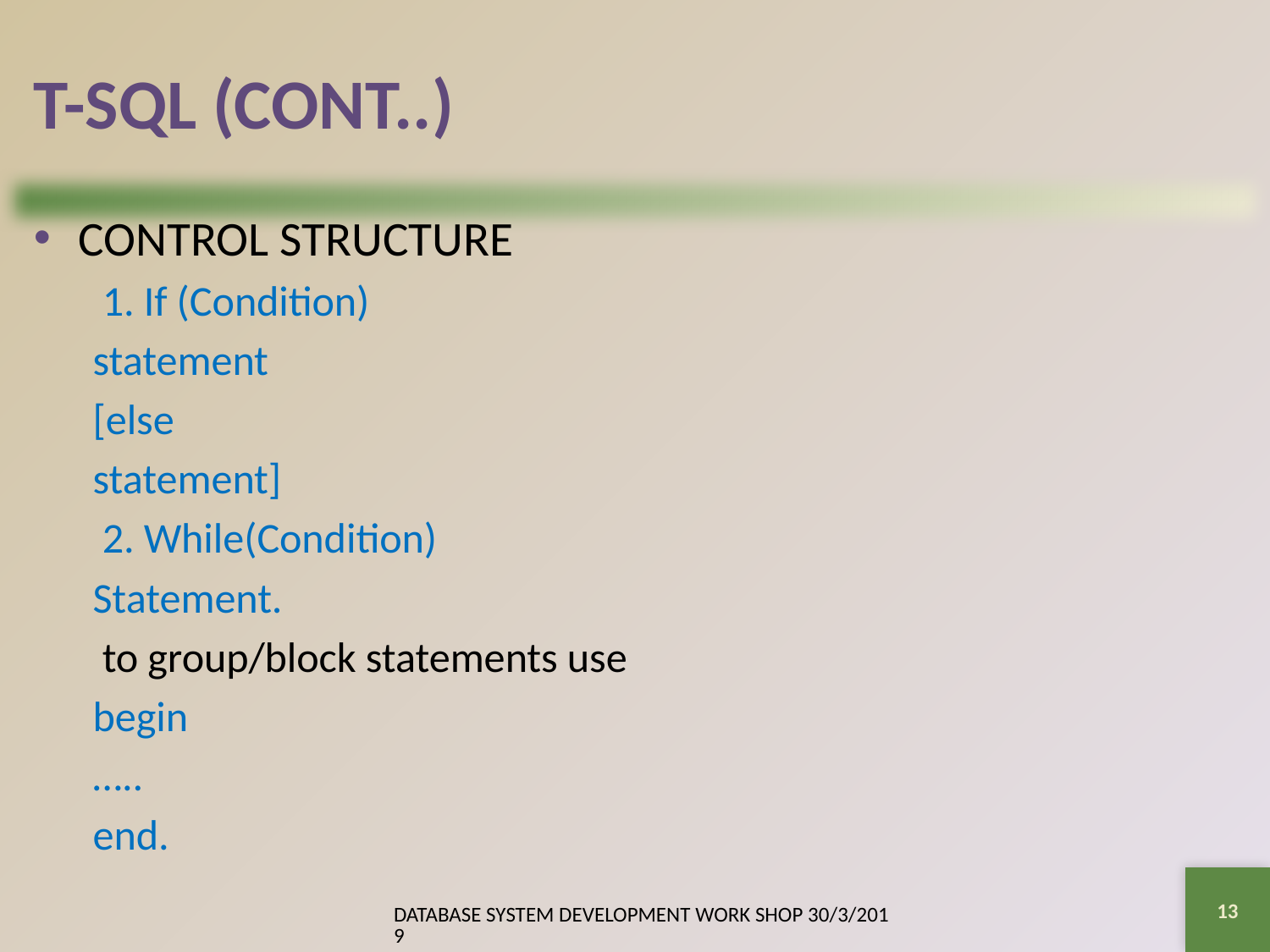

# T-SQL (CONT..)
CONTROL STRUCTURE
 1. If (Condition)
		statement
	[else
		statement]
 2. While(Condition)
		Statement.
 to group/block statements use
		begin
			…..
		end.
13
DATABASE SYSTEM DEVELOPMENT WORK SHOP 30/3/2019